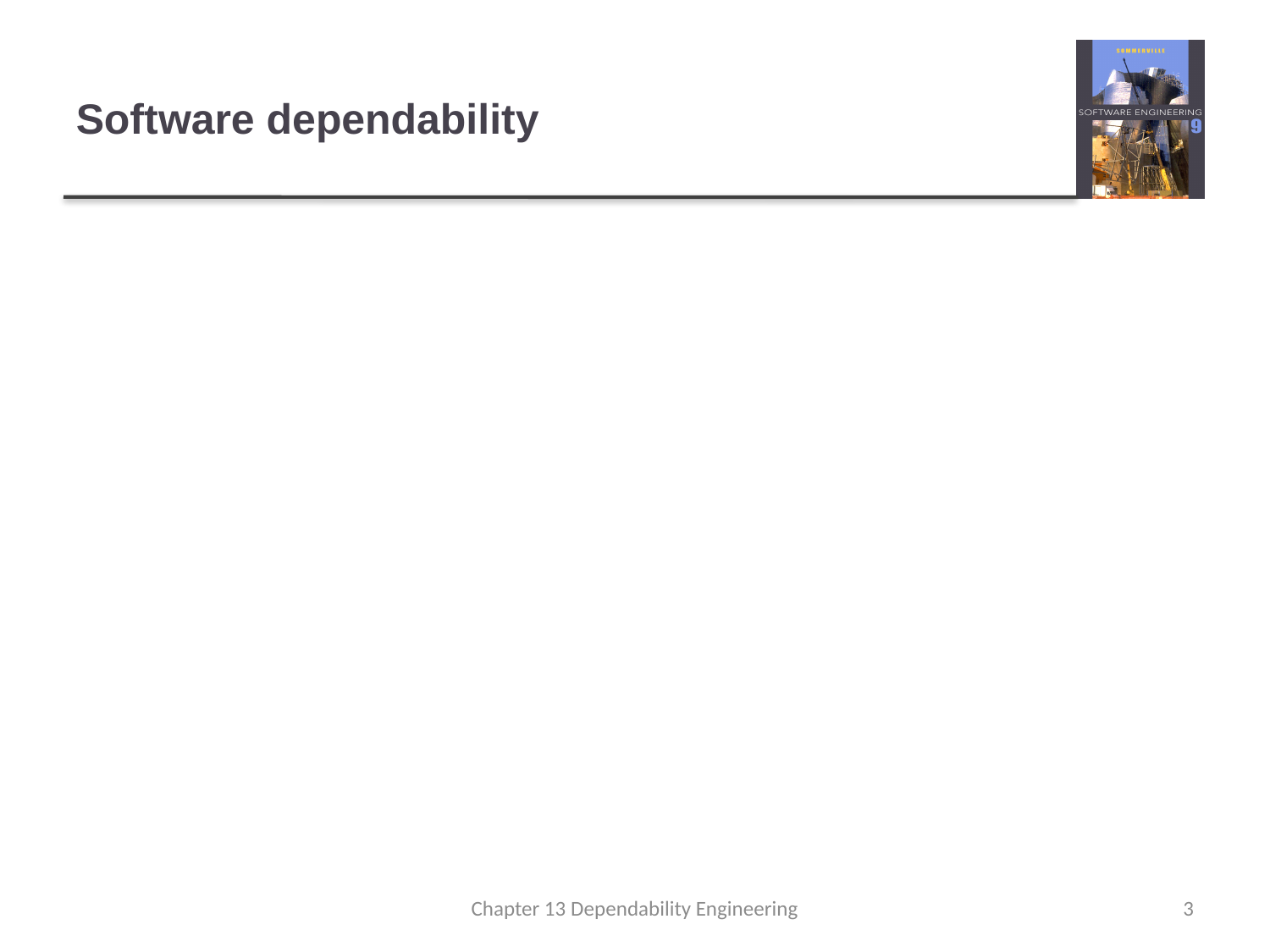

# Software dependability
In general, software customers expect all software to be dependable. However, for non-critical applications, they may be willing to accept some system failures.
Some applications (critical systems) have very high dependability requirements and special software engineering techniques may be used to achieve this.
Medical systems
Telecommunications and power systems
Aerospace systems

Chapter 13 Dependability Engineering
3